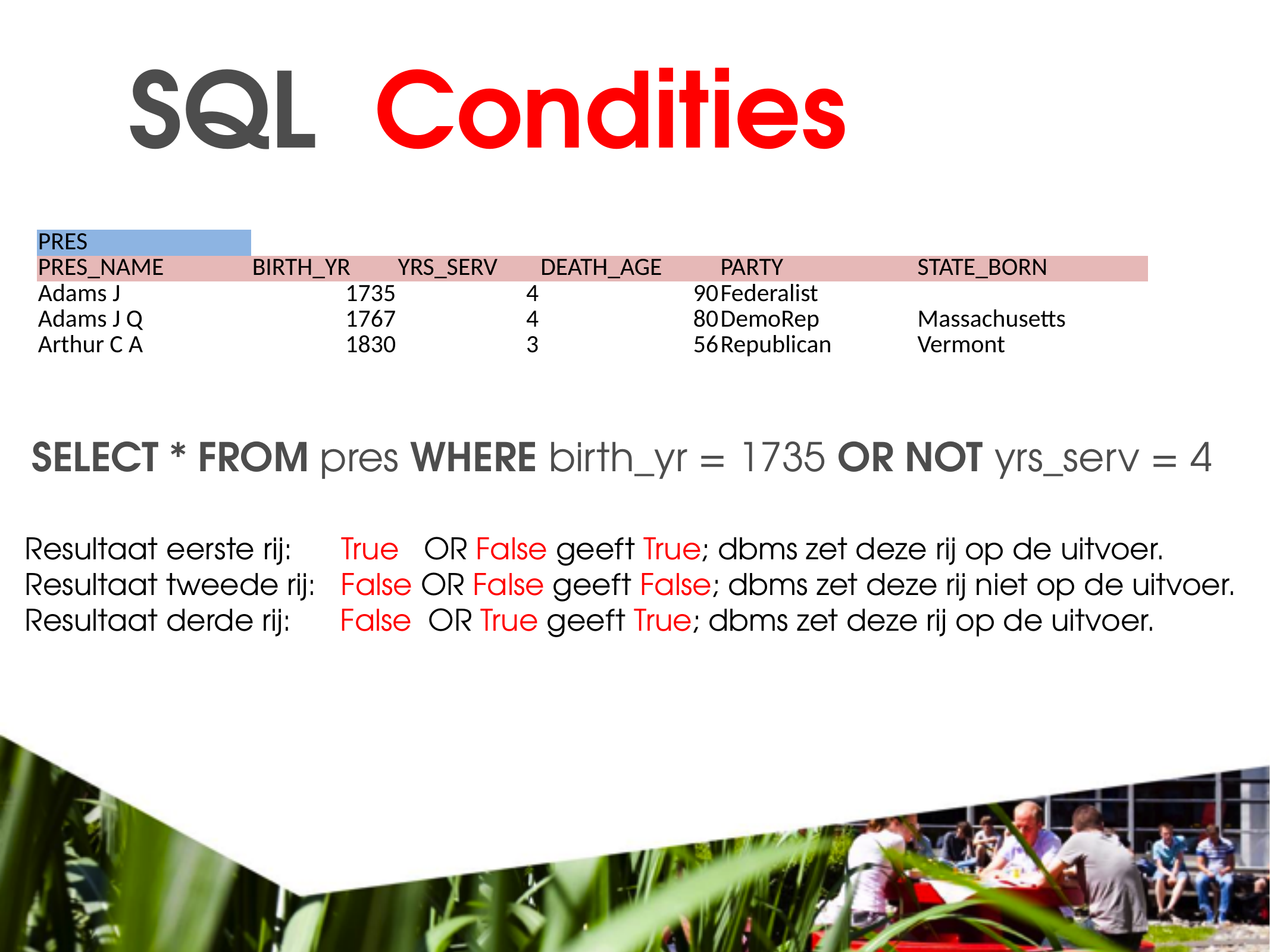

# SQL  Condities
| PRES |  |  |  |  |  |
| --- | --- | --- | --- | --- | --- |
| PRES\_NAME | BIRTH\_YR | YRS\_SERV | DEATH\_AGE | PARTY | STATE\_BORN |
| Adams J | 1735 | 4 | 90 | Federalist |  |
| Adams J Q | 1767 | 4 | 80 | DemoRep | Massachusetts |
| Arthur C A | 1830 | 3 | 56 | Republican | Vermont |
SELECT * FROM pres WHERE birth_yr = 1735 OR NOT yrs_serv = 4

Resultaat eerste rij:      True   OR False geeft True; dbms zet deze rij op de uitvoer.
Resultaat tweede rij:   False OR False geeft False; dbms zet deze rij niet op de uitvoer.
Resultaat derde rij:      False  OR True geeft True; dbms zet deze rij op de uitvoer.